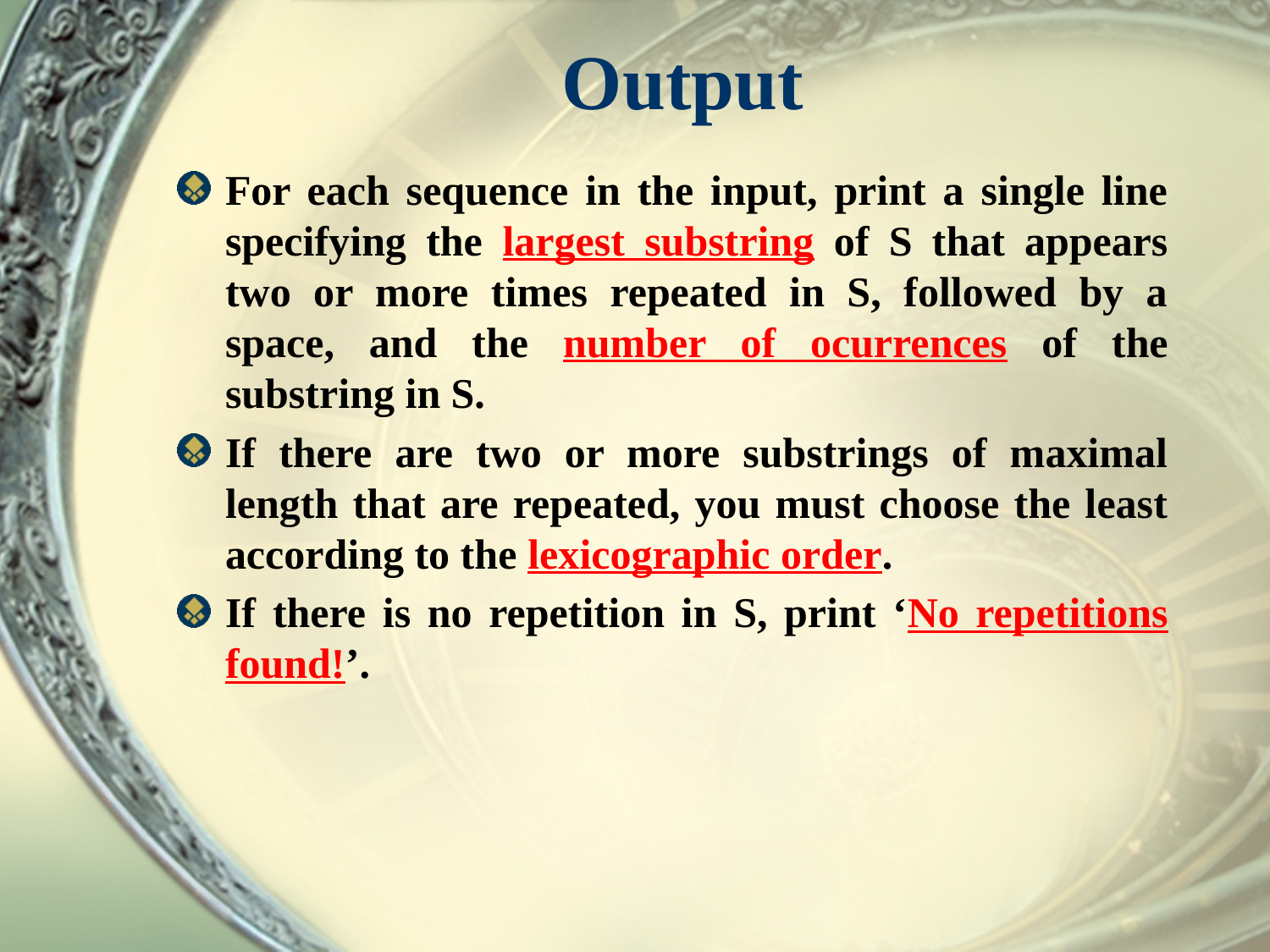

# Output
For each sequence in the input, print a single line specifying the largest substring of S that appears two or more times repeated in S, followed by a space, and the number of ocurrences of the substring in S.
If there are two or more substrings of maximal length that are repeated, you must choose the least according to the lexicographic order.
If there is no repetition in S, print ‘No repetitions found!’.